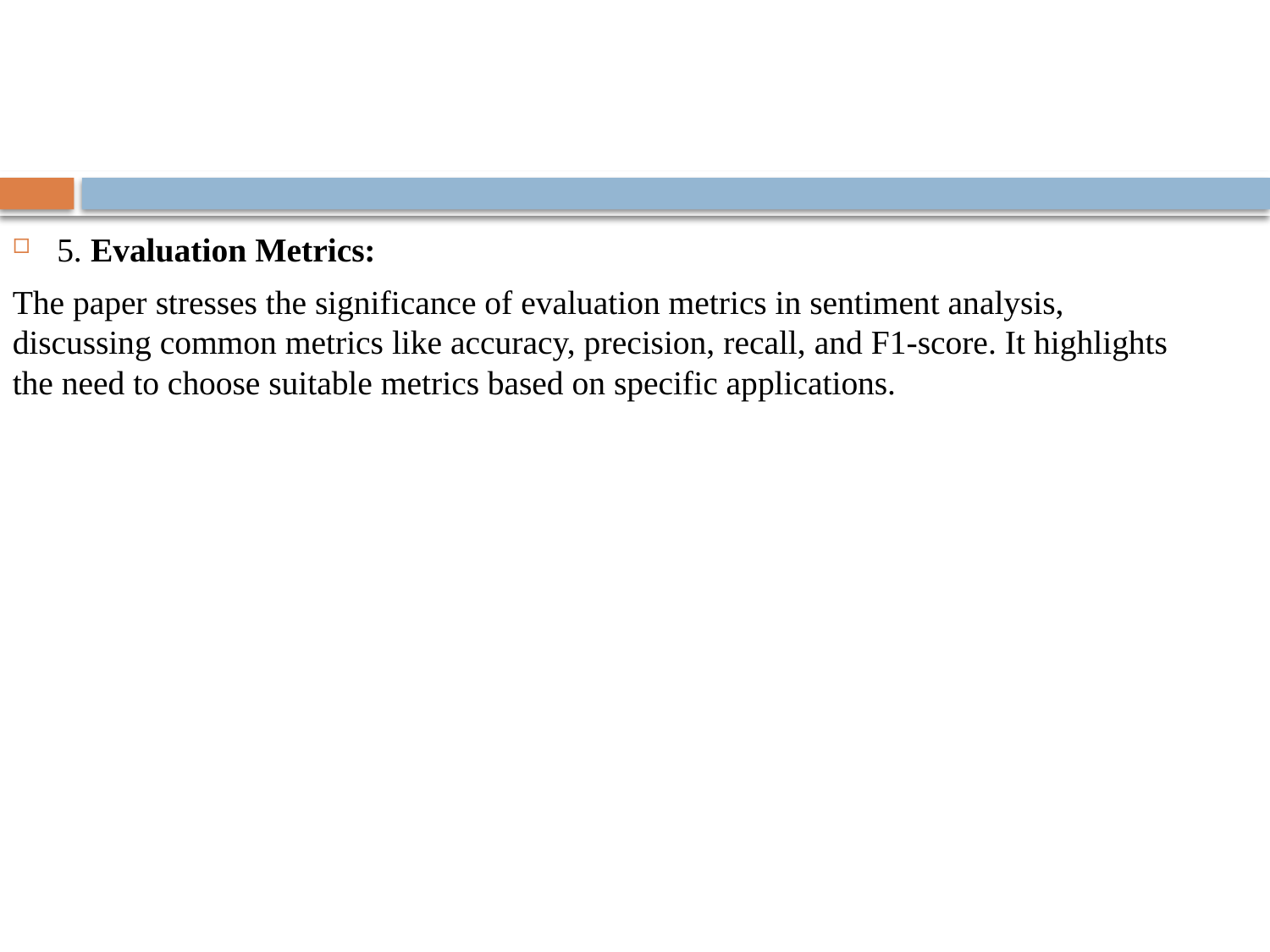

#
5. Evaluation Metrics:
The paper stresses the significance of evaluation metrics in sentiment analysis, discussing common metrics like accuracy, precision, recall, and F1-score. It highlights the need to choose suitable metrics based on specific applications.